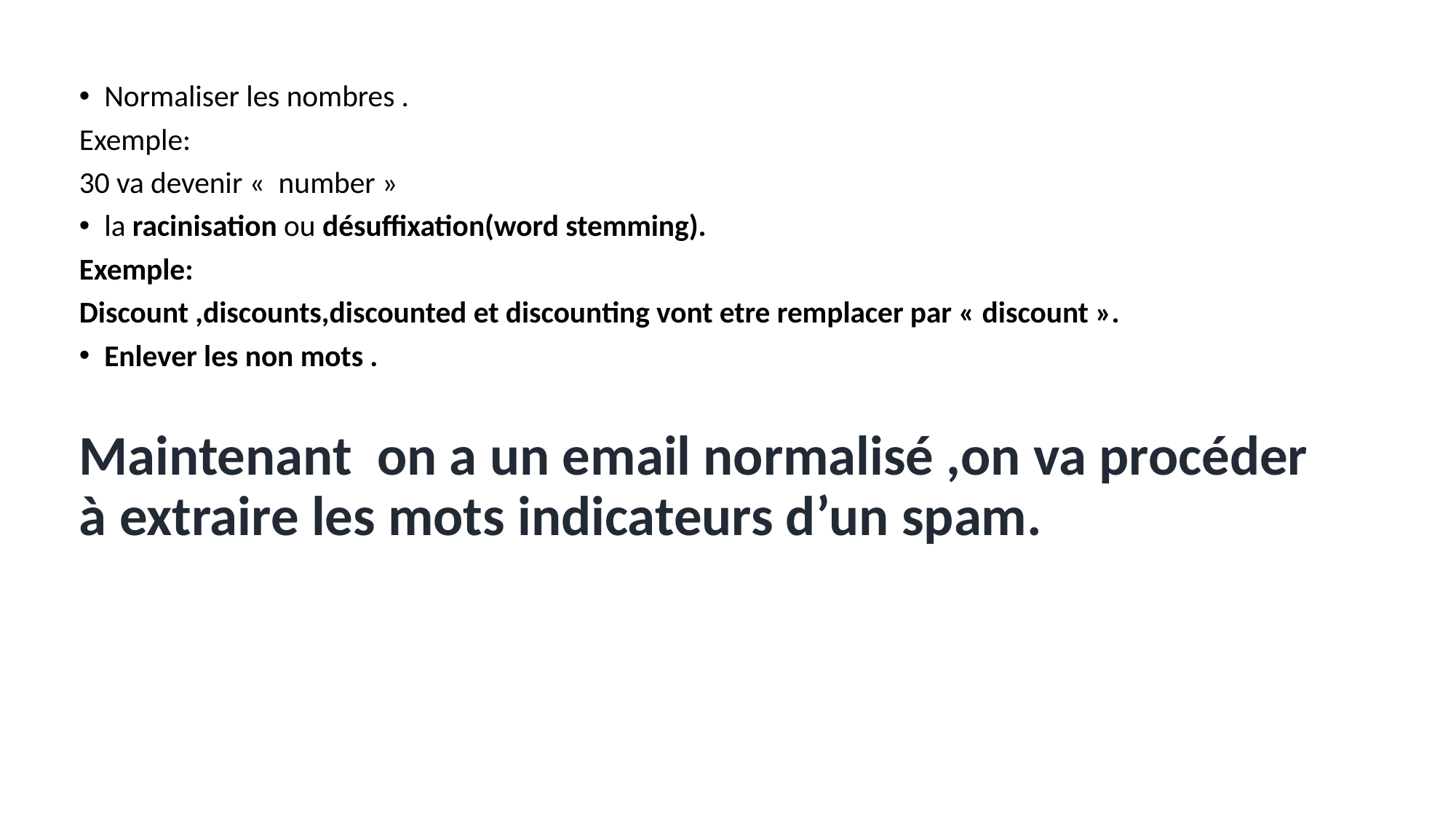

Normaliser les nombres .
Exemple:
30 va devenir «  number »
la racinisation ou désuffixation(word stemming).
Exemple:
Discount ,discounts,discounted et discounting vont etre remplacer par « discount ».
Enlever les non mots .

Maintenant  on a un email normalisé ,on va procéder à extraire les mots indicateurs d’un spam.